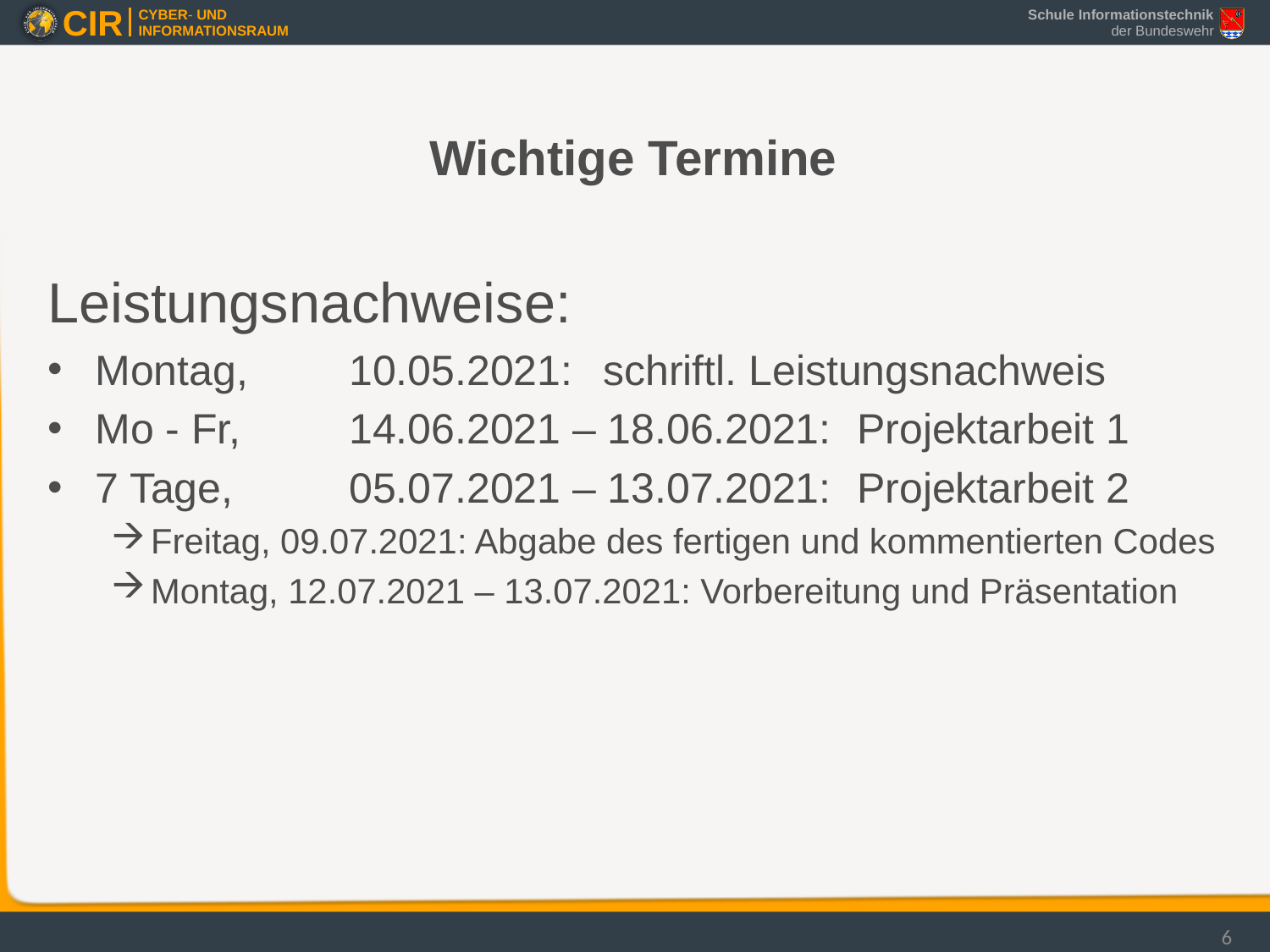

# Wichtige Termine
Leistungsnachweise:
Montag,	10.05.2021: 	schriftl. Leistungsnachweis
Mo - Fr,	14.06.2021 – 18.06.2021:	Projektarbeit 1
7 Tage,	05.07.2021 – 13.07.2021:	Projektarbeit 2
Freitag, 09.07.2021: Abgabe des fertigen und kommentierten Codes
Montag, 12.07.2021 – 13.07.2021: Vorbereitung und Präsentation

6